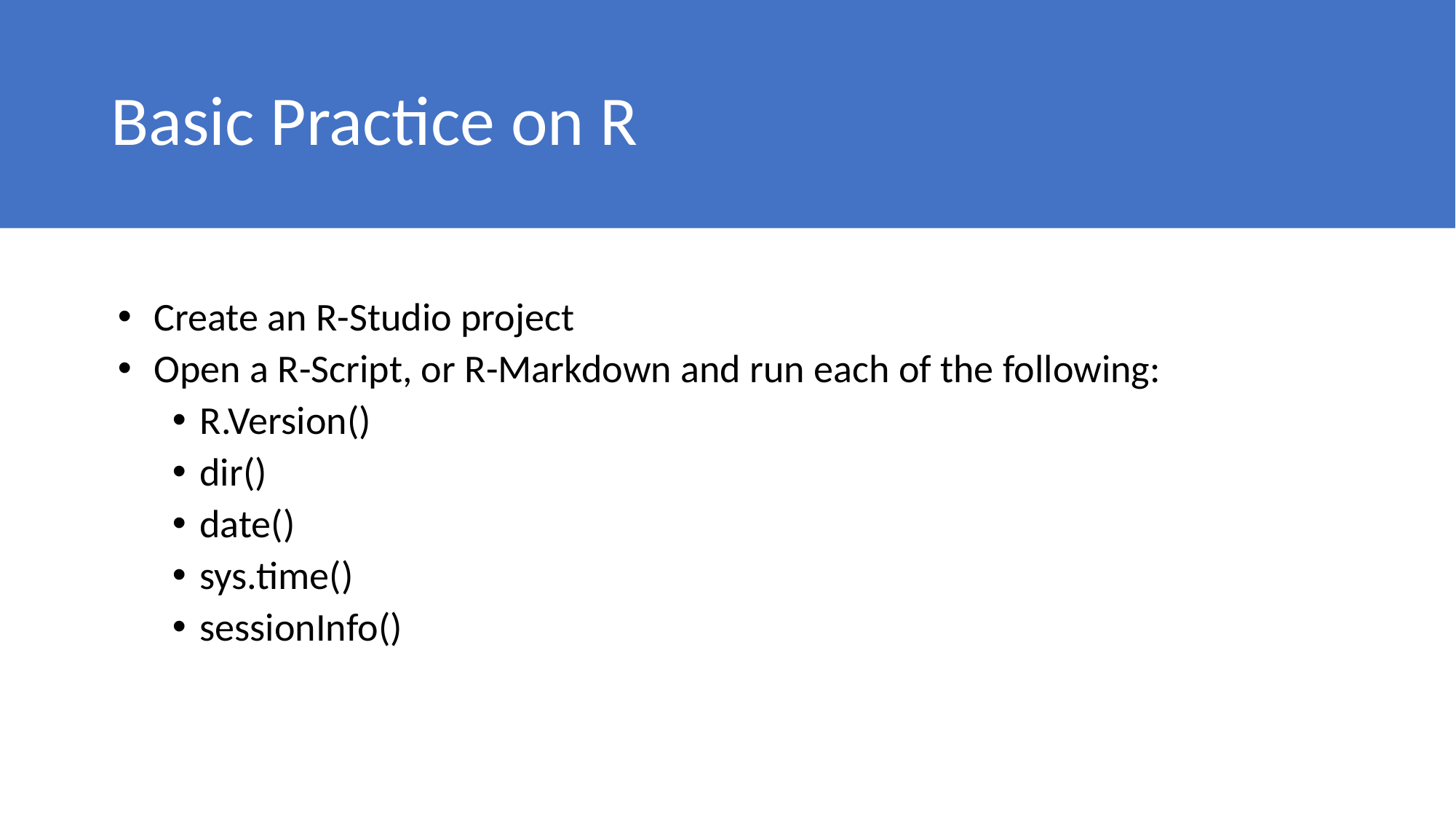

# Basic Practice on R
 Create an R-Studio project
 Open a R-Script, or R-Markdown and run each of the following:
R.Version()
dir()
date()
sys.time()
sessionInfo()